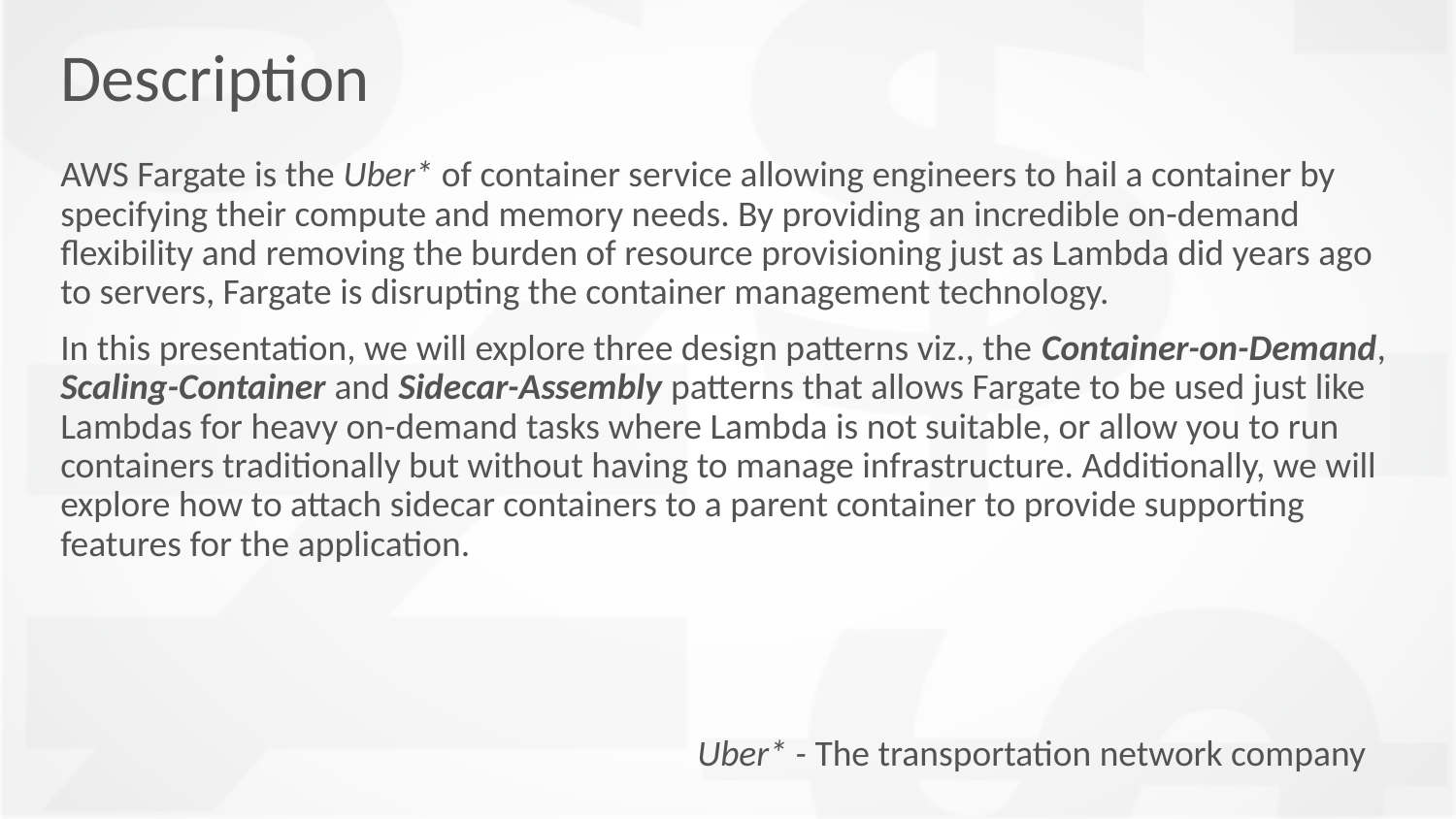

# Description
AWS Fargate is the Uber* of container service allowing engineers to hail a container by specifying their compute and memory needs. By providing an incredible on-demand flexibility and removing the burden of resource provisioning just as Lambda did years ago to servers, Fargate is disrupting the container management technology.
In this presentation, we will explore three design patterns viz., the Container-on-Demand, Scaling-Container and Sidecar-Assembly patterns that allows Fargate to be used just like Lambdas for heavy on-demand tasks where Lambda is not suitable, or allow you to run containers traditionally but without having to manage infrastructure. Additionally, we will explore how to attach sidecar containers to a parent container to provide supporting features for the application.

Uber* - The transportation network company